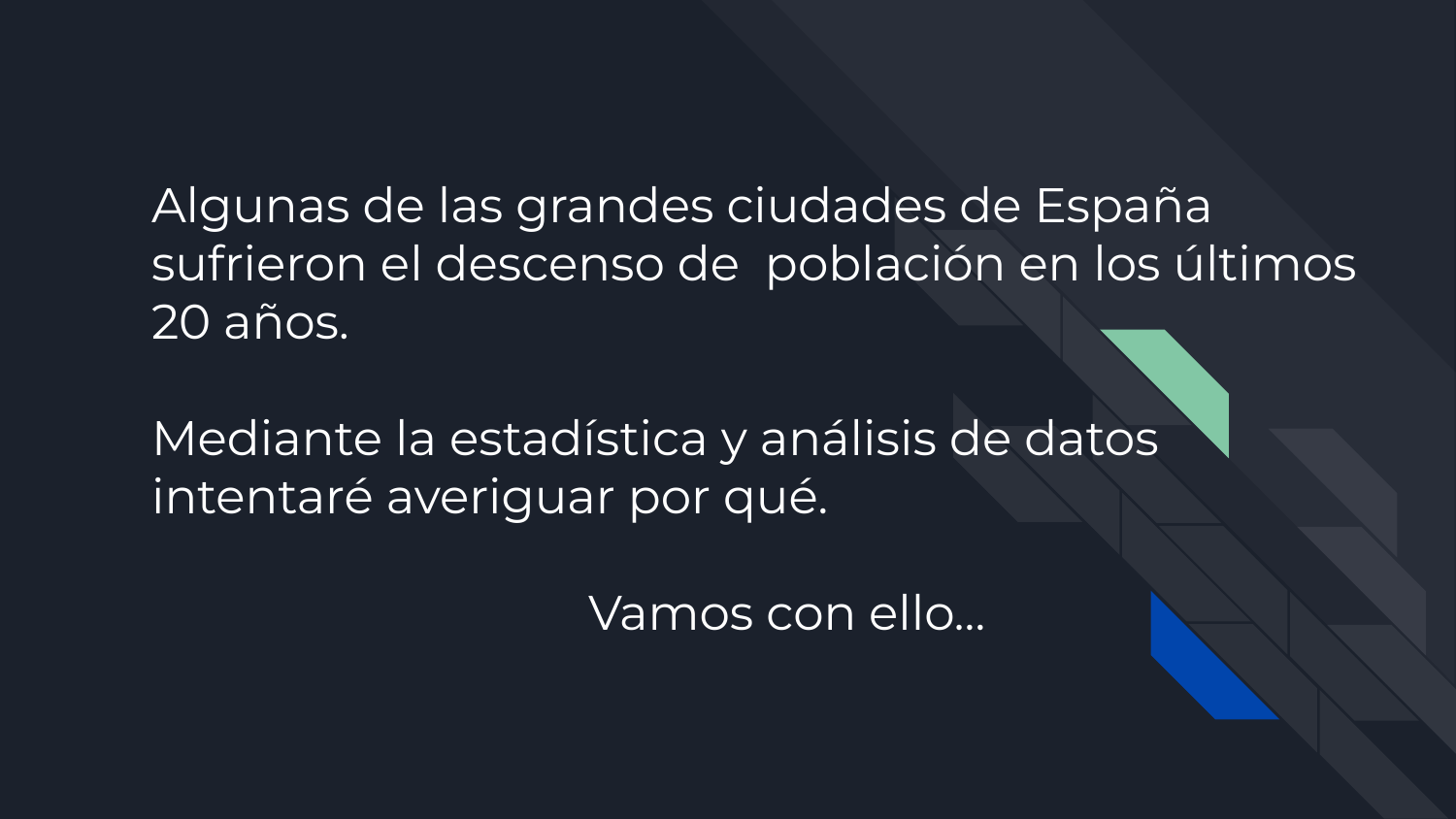

Algunas de las grandes ciudades de España sufrieron el descenso de  población en los últimos 20 años.

Mediante la estadística y análisis de datos intentaré averiguar por qué.

			Vamos con ello…